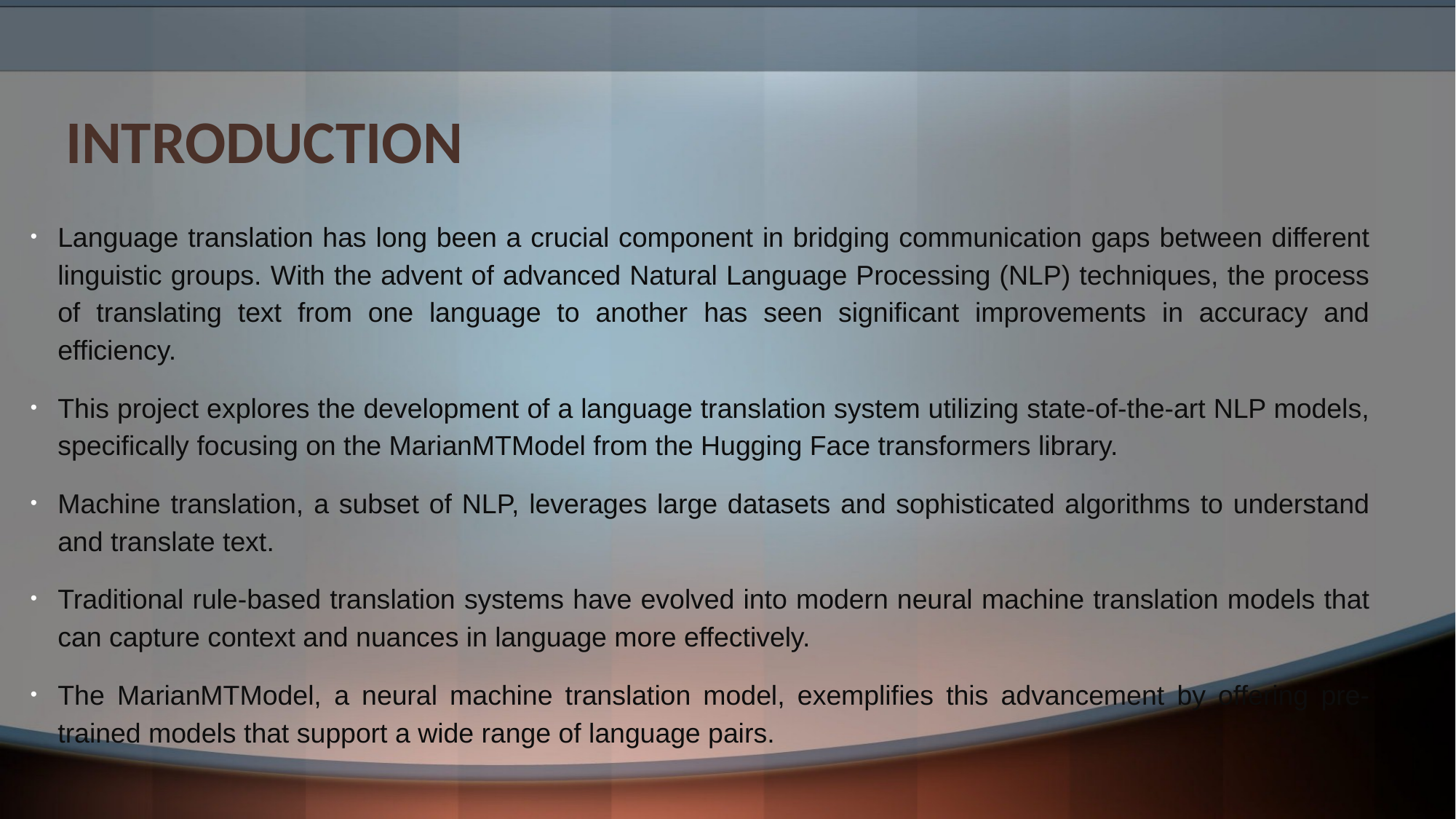

# INTRODUCTION
Language translation has long been a crucial component in bridging communication gaps between different linguistic groups. With the advent of advanced Natural Language Processing (NLP) techniques, the process of translating text from one language to another has seen significant improvements in accuracy and efficiency.
This project explores the development of a language translation system utilizing state-of-the-art NLP models, specifically focusing on the MarianMTModel from the Hugging Face transformers library.
Machine translation, a subset of NLP, leverages large datasets and sophisticated algorithms to understand and translate text.
Traditional rule-based translation systems have evolved into modern neural machine translation models that can capture context and nuances in language more effectively.
The MarianMTModel, a neural machine translation model, exemplifies this advancement by offering pre-trained models that support a wide range of language pairs.